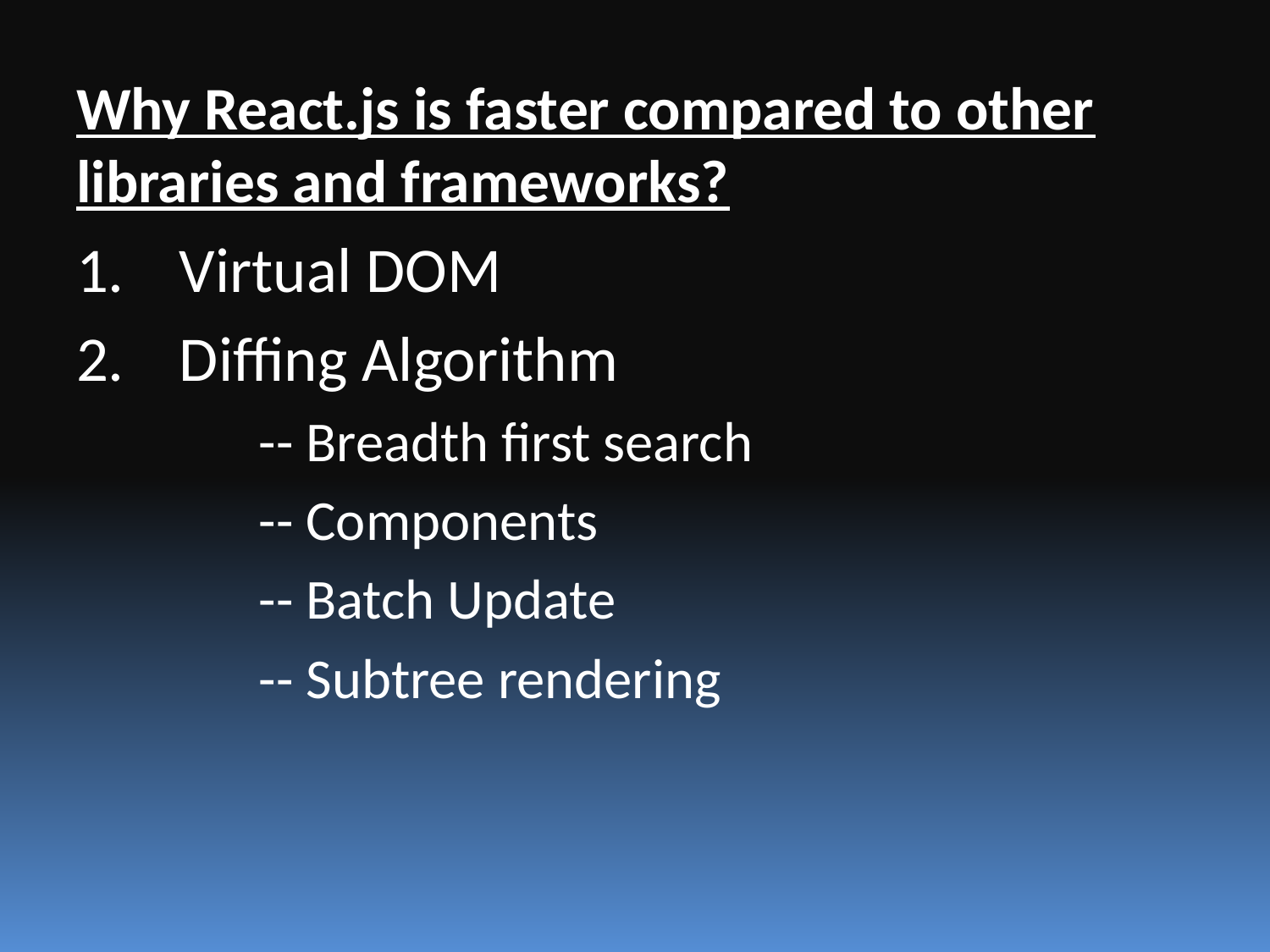

# Why React.js is faster compared to other libraries and frameworks?
Virtual DOM
Diffing Algorithm
	-- Breadth first search
	-- Components
	-- Batch Update
	-- Subtree rendering